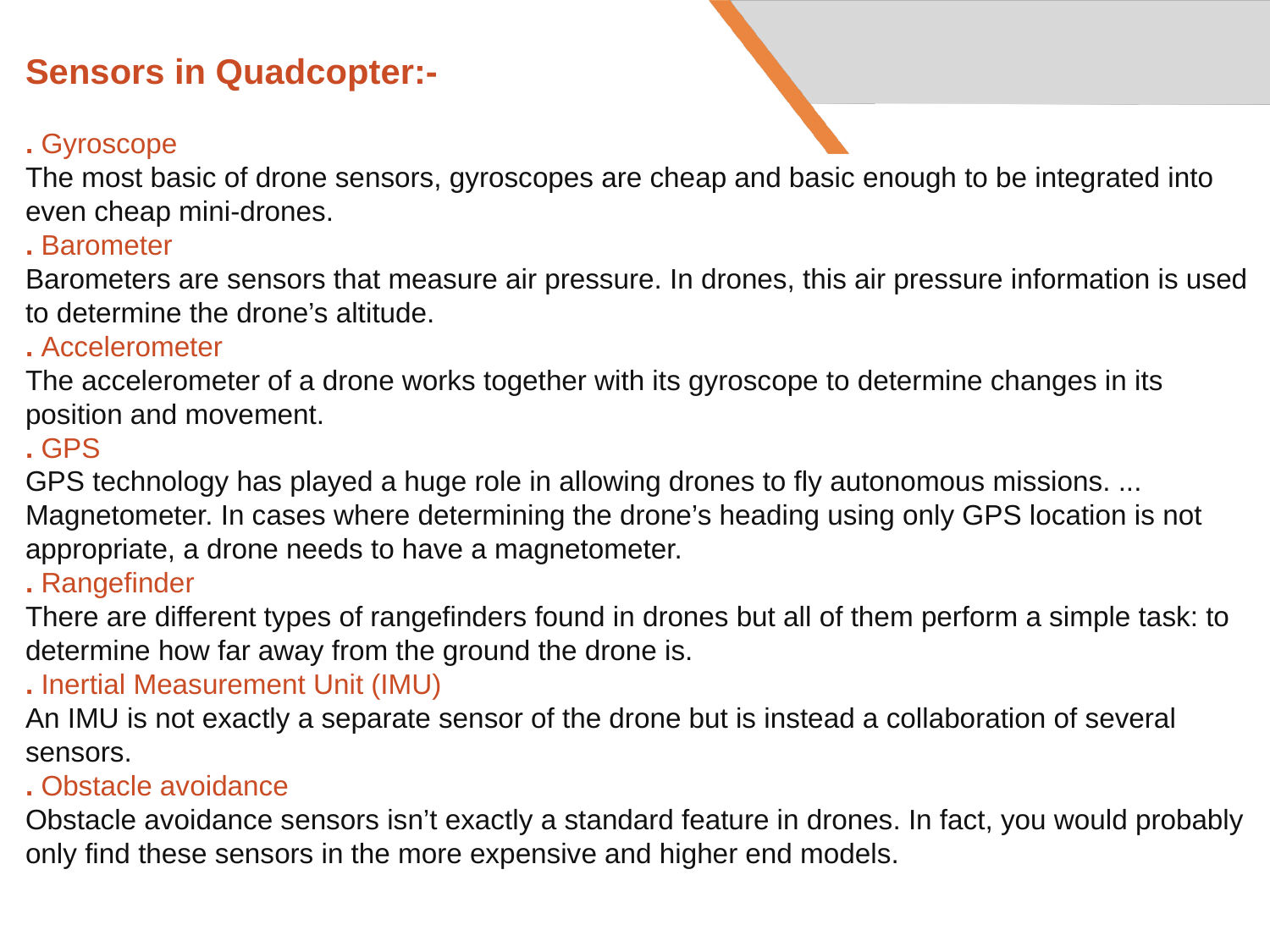

# Sensors in Quadcopter:- . Gyroscope The most basic of drone sensors, gyroscopes are cheap and basic enough to be integrated into even cheap mini-drones. . Barometer Barometers are sensors that measure air pressure. In drones, this air pressure information is used to determine the drone’s altitude. . Accelerometer The accelerometer of a drone works together with its gyroscope to determine changes in its position and movement. . GPS GPS technology has played a huge role in allowing drones to fly autonomous missions. ... Magnetometer. In cases where determining the drone’s heading using only GPS location is not appropriate, a drone needs to have a magnetometer. . Rangefinder There are different types of rangefinders found in drones but all of them perform a simple task: to determine how far away from the ground the drone is. . Inertial Measurement Unit (IMU) An IMU is not exactly a separate sensor of the drone but is instead a collaboration of several sensors. . Obstacle avoidance Obstacle avoidance sensors isn’t exactly a standard feature in drones. In fact, you would probably only find these sensors in the more expensive and higher end models.